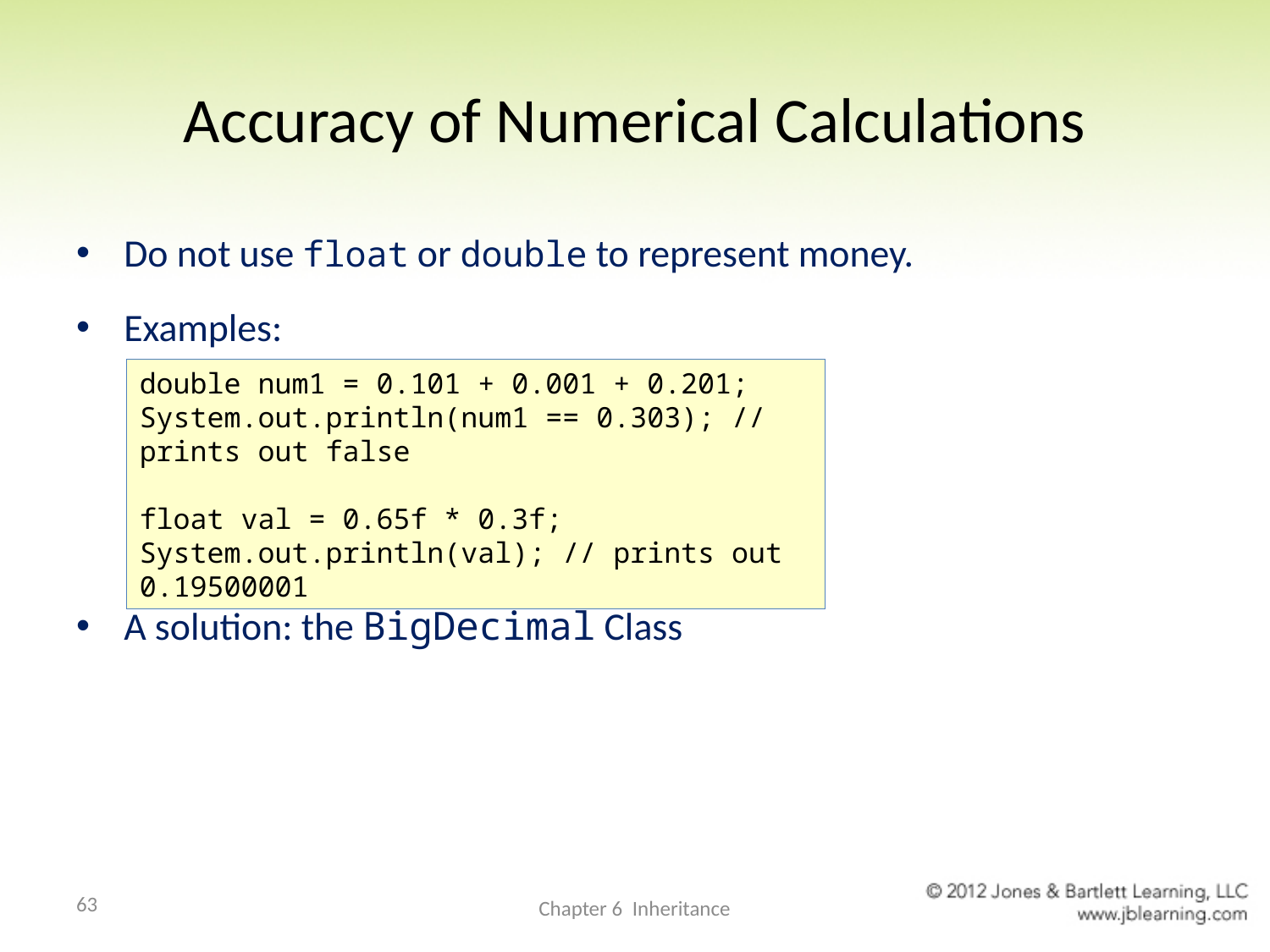

# Accuracy of Numerical Calculations
Do not use float or double to represent money.
Examples:

A solution: the BigDecimal Class
double num1 = 0.101 + 0.001 + 0.201;
System.out.println(num1 == 0.303); // prints out false

float val = 0.65f * 0.3f;
System.out.println(val); // prints out 0.19500001
63
Chapter 6  Inheritance